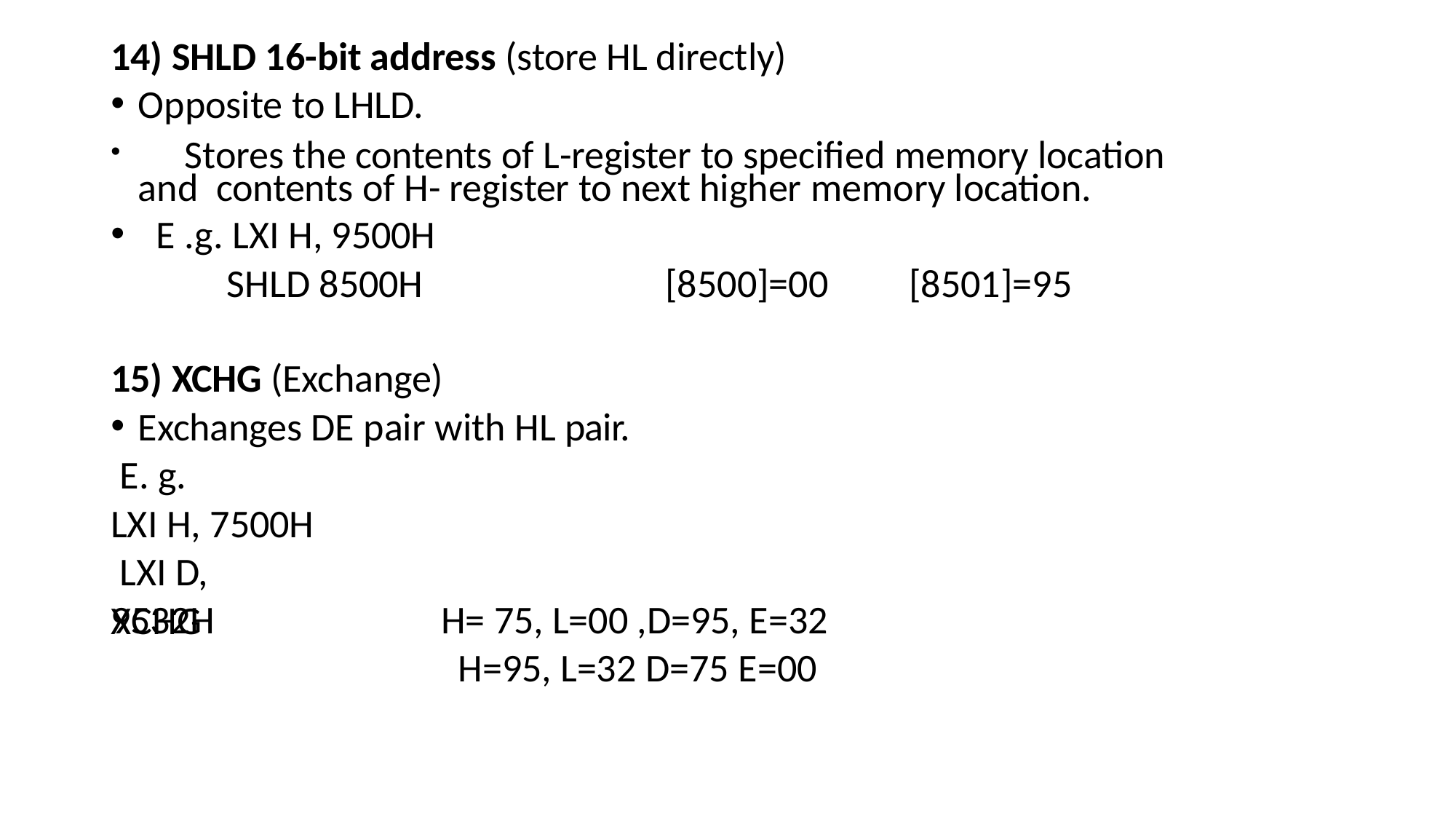

14) SHLD 16-bit address (store HL directly)
Opposite to LHLD.
	Stores the contents of L-register to specified memory location and  contents of H- register to next higher memory location.
E .g. LXI H, 9500H
SHLD 8500H	[8500]=00	[8501]=95

15) XCHG (Exchange)
Exchanges DE pair with HL pair.
E. g.
LXI H, 7500H  LXI D, 9532H
XCHG
H= 75, L=00 ,D=95, E=32  H=95, L=32 D=75 E=00